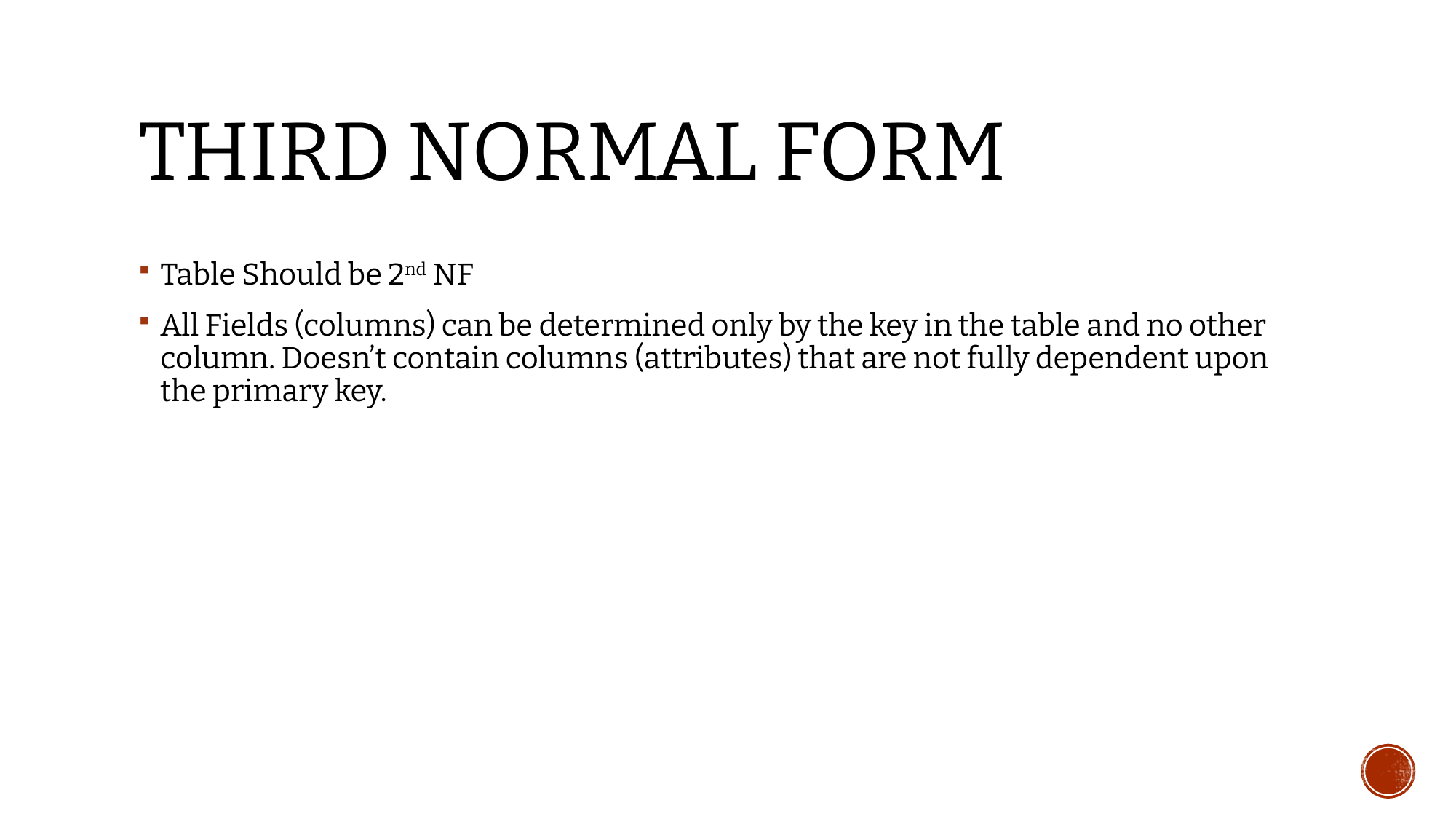

# THIRD NORMAL FORM
Table Should be 2nd NF
All Fields (columns) can be determined only by the key in the table and no other column. Doesn’t contain columns (attributes) that are not fully dependent upon the primary key.